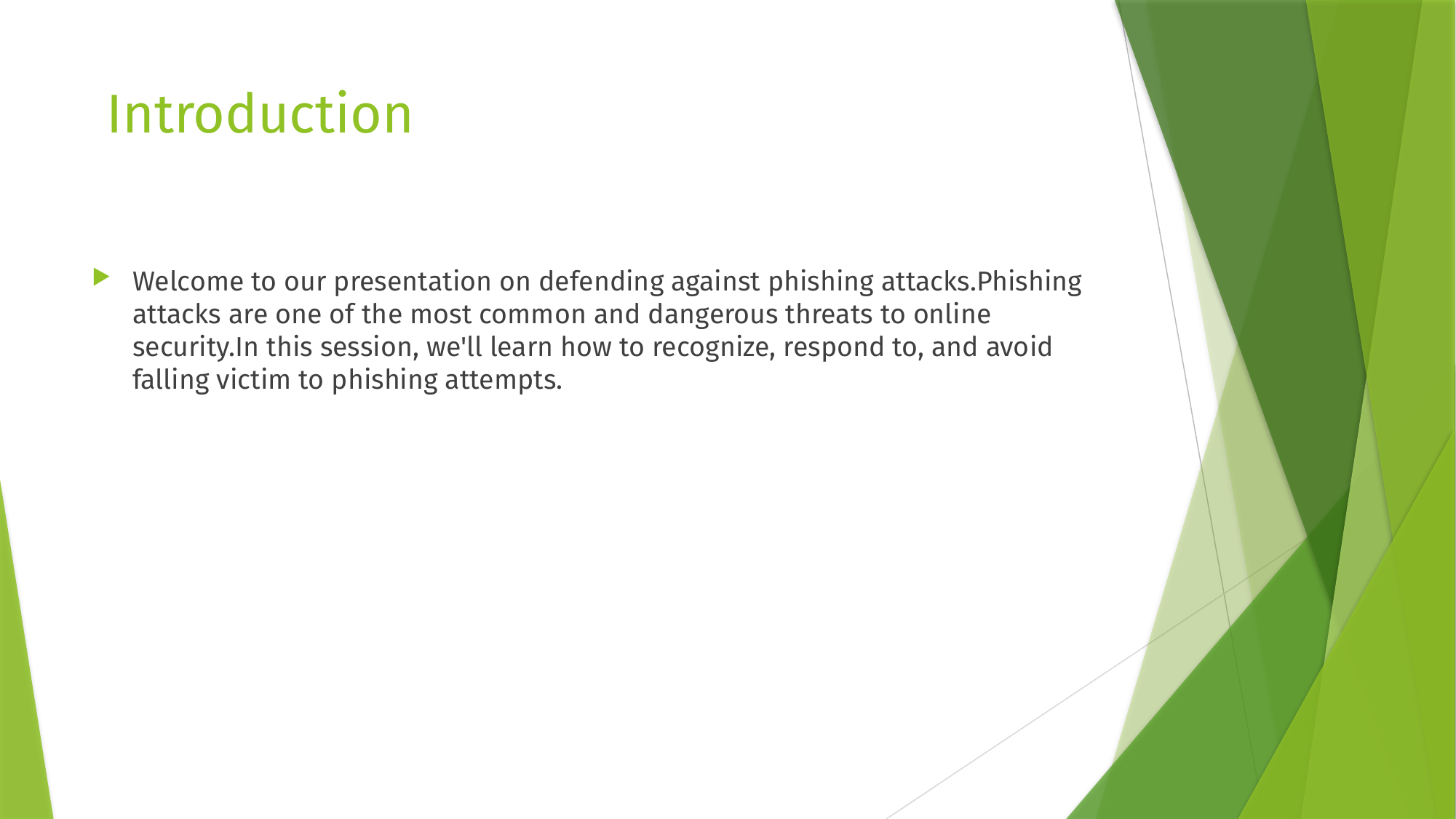

# Introduction
Welcome to our presentation on defending against phishing attacks.Phishing attacks are one of the most common and dangerous threats to online security.In this session, we'll learn how to recognize, respond to, and avoid falling victim to phishing attempts.